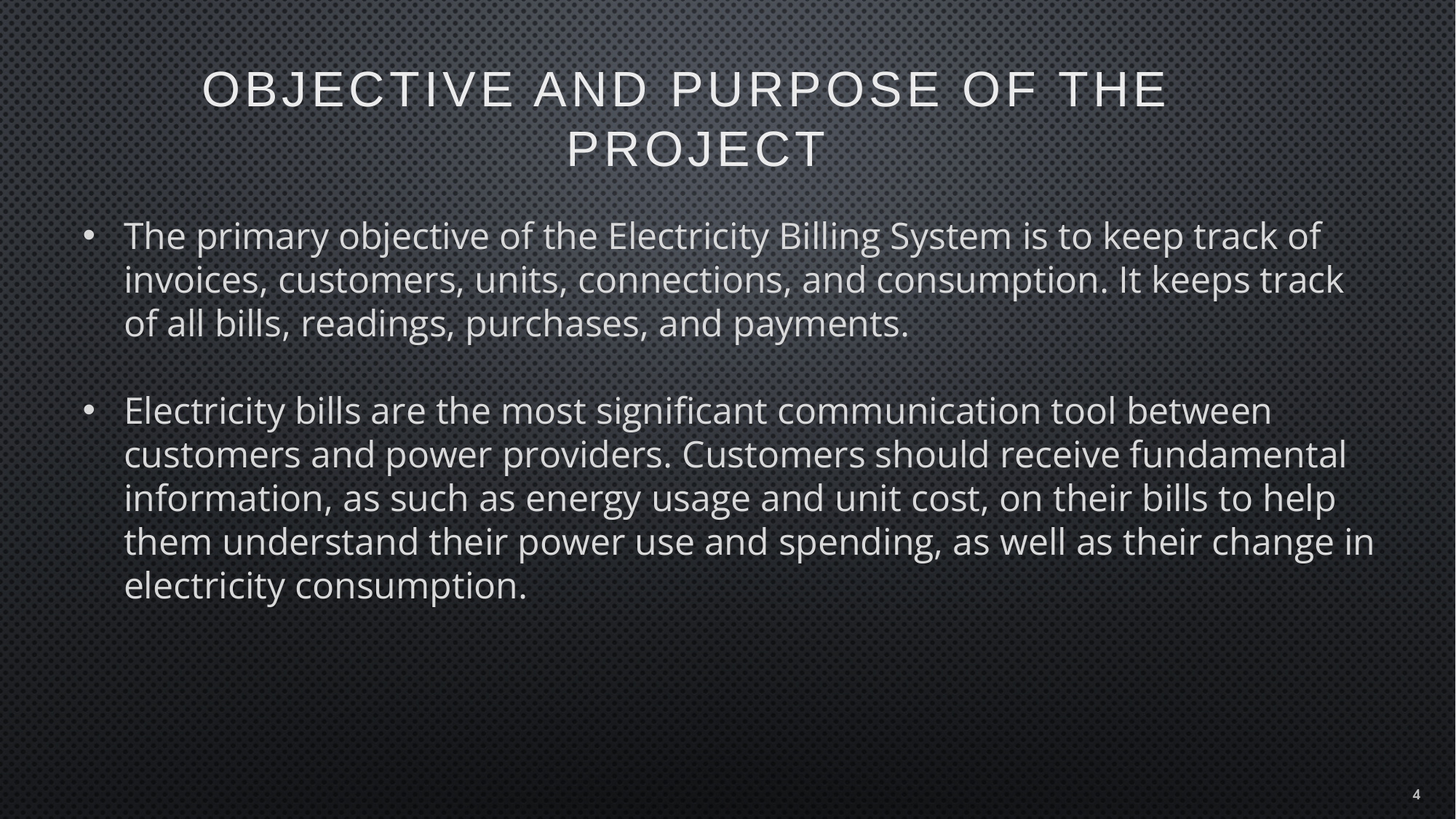

# Objective and purpose of the project
The primary objective of the Electricity Billing System is to keep track of invoices, customers, units, connections, and consumption. It keeps track of all bills, readings, purchases, and payments.

Electricity bills are the most significant communication tool between customers and power providers. Customers should receive fundamental information, as such as energy usage and unit cost, on their bills to help them understand their power use and spending, as well as their change in electricity consumption.
4